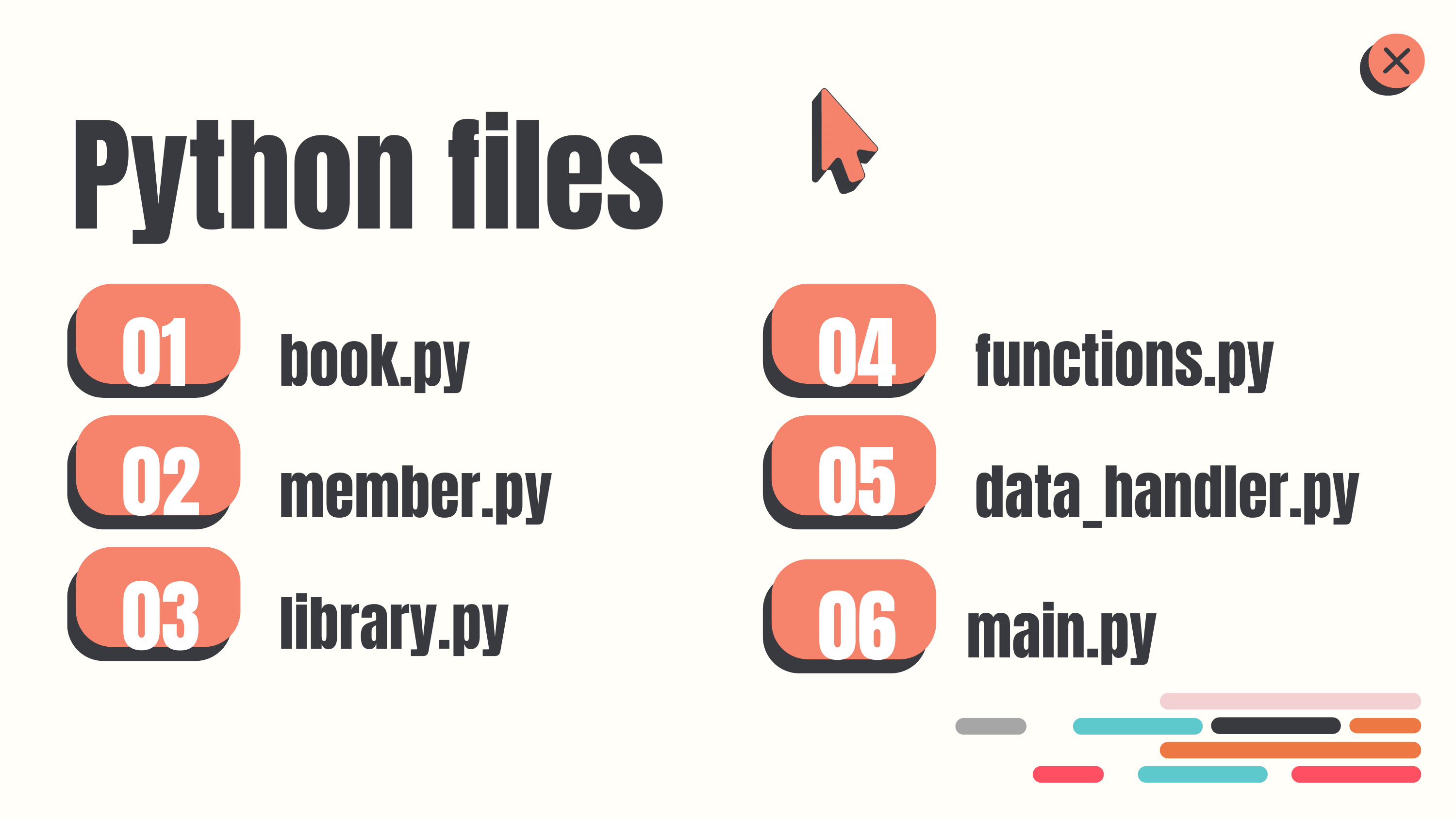

Python files

01
04
book.py
functions.py

02
05
member.py
data_handler.py

03
06

06
library.py
main.py